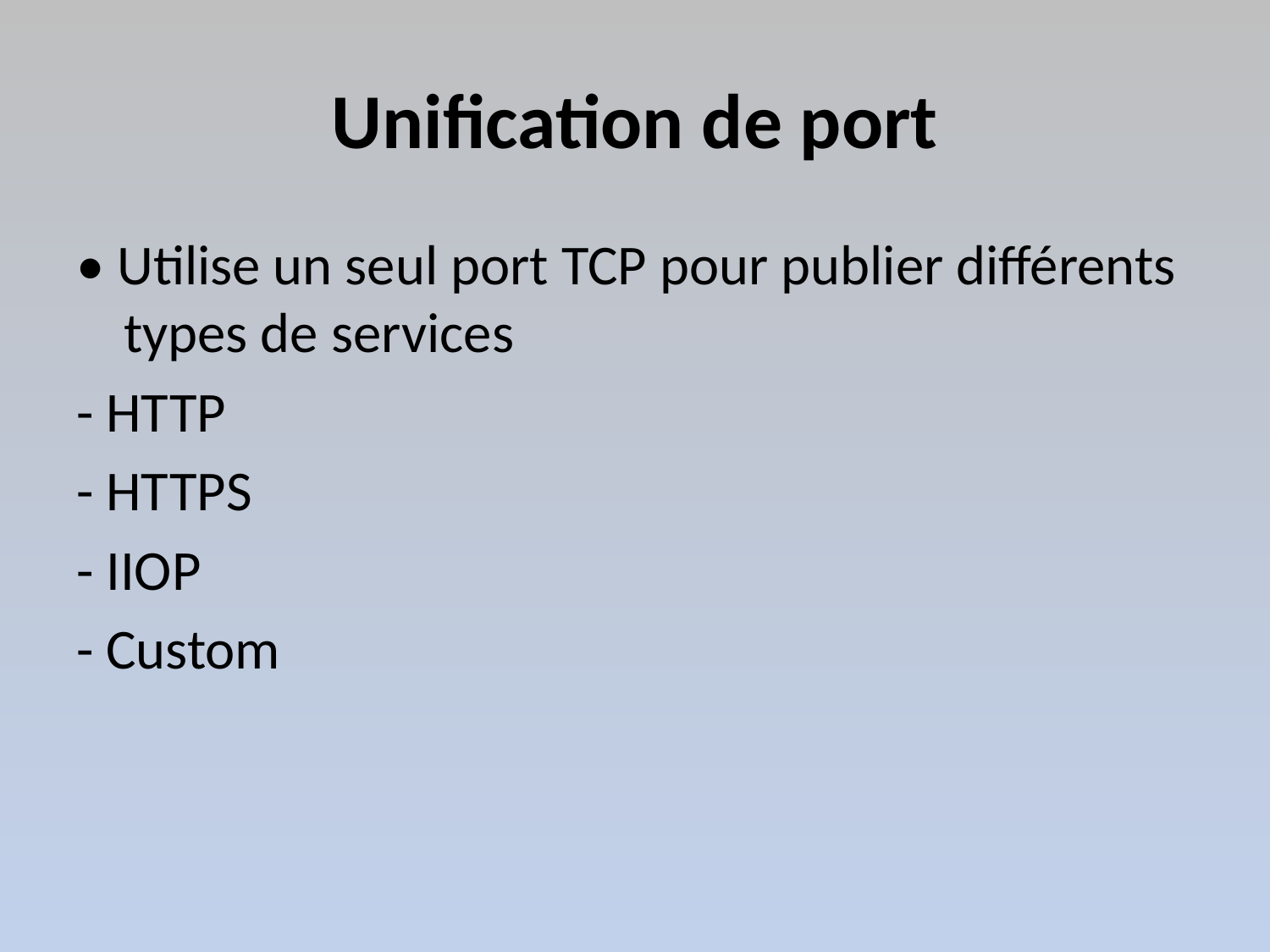

# Unification de port
• Utilise un seul port TCP pour publier différents types de services
- HTTP
- HTTPS
- IIOP
- Custom